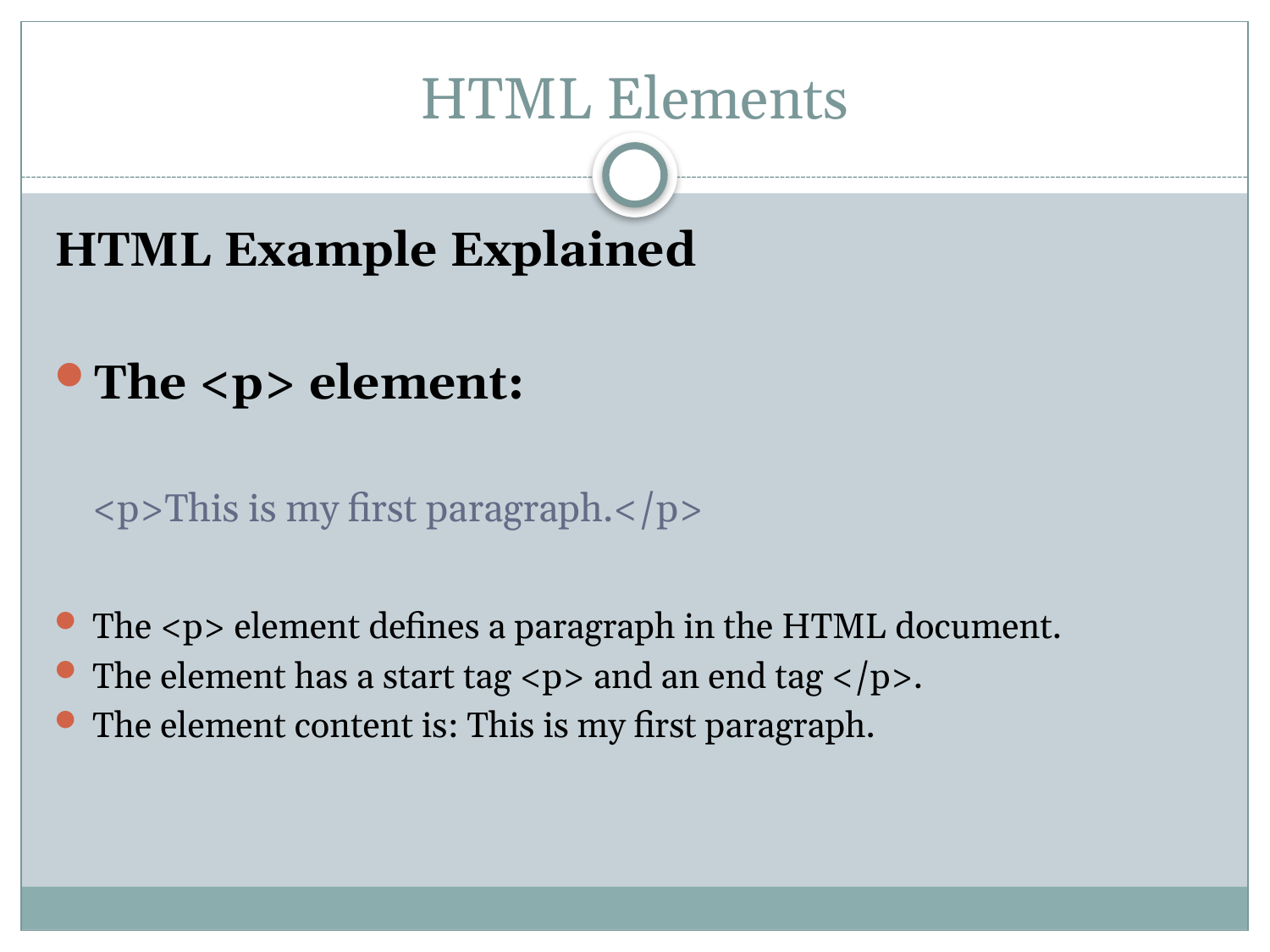

# HTML Elements
HTML Example Explained

The <p> element:

<p>This is my first paragraph.</p>

The <p> element defines a paragraph in the HTML document.
The element has a start tag <p> and an end tag </p>.
The element content is: This is my first paragraph.